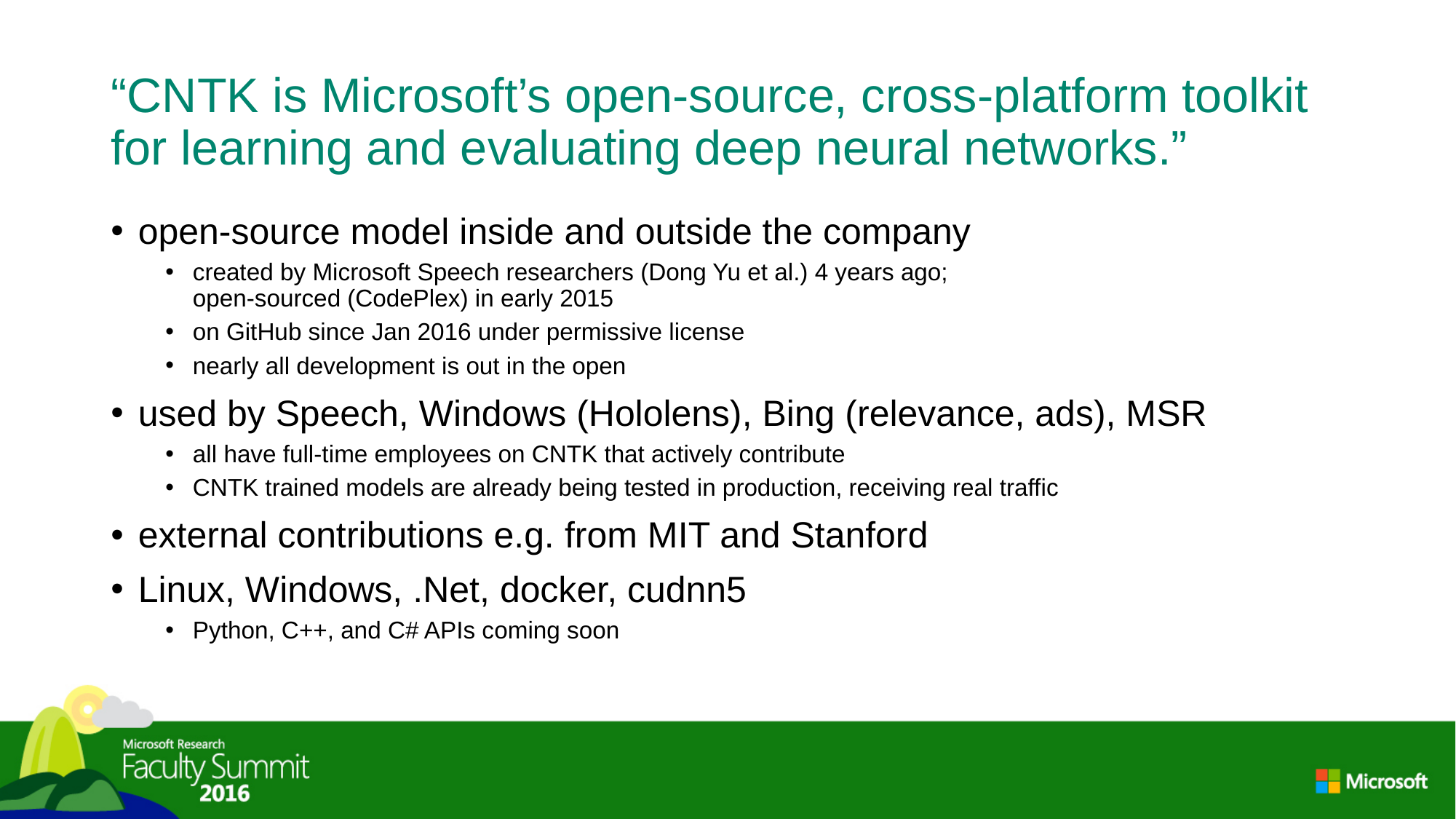

# “CNTK is Microsoft’s open-source, cross-platform toolkit for learning and evaluating deep neural networks.”
open-source model inside and outside the company
created by Microsoft Speech researchers (Dong Yu et al.) 4 years ago;
open-sourced (CodePlex) in early 2015
on GitHub since Jan 2016 under permissive license
nearly all development is out in the open
used by Speech, Windows (Hololens), Bing (relevance, ads), MSR
all have full-time employees on CNTK that actively contribute
CNTK trained models are already being tested in production, receiving real traffic
external contributions e.g. from MIT and Stanford
Linux, Windows, .Net, docker, cudnn5
Python, C++, and C# APIs coming soon